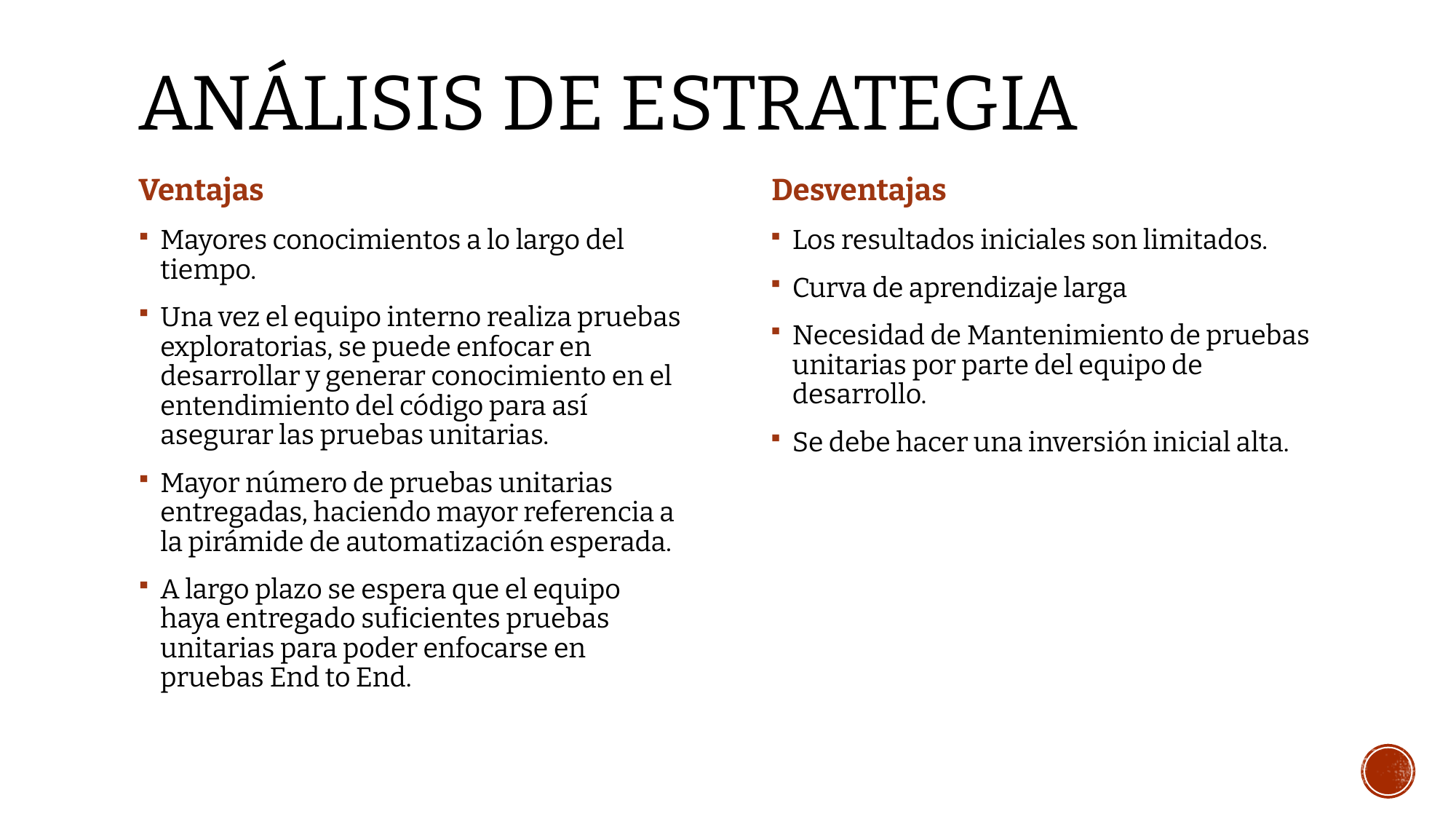

# Análisis de Estrategia
Ventajas
Desventajas
Mayores conocimientos a lo largo del tiempo.
Una vez el equipo interno realiza pruebas exploratorias, se puede enfocar en desarrollar y generar conocimiento en el entendimiento del código para así asegurar las pruebas unitarias.
Mayor número de pruebas unitarias entregadas, haciendo mayor referencia a la pirámide de automatización esperada.
A largo plazo se espera que el equipo haya entregado suficientes pruebas unitarias para poder enfocarse en pruebas End to End.
Los resultados iniciales son limitados.
Curva de aprendizaje larga
Necesidad de Mantenimiento de pruebas unitarias por parte del equipo de desarrollo.
Se debe hacer una inversión inicial alta.